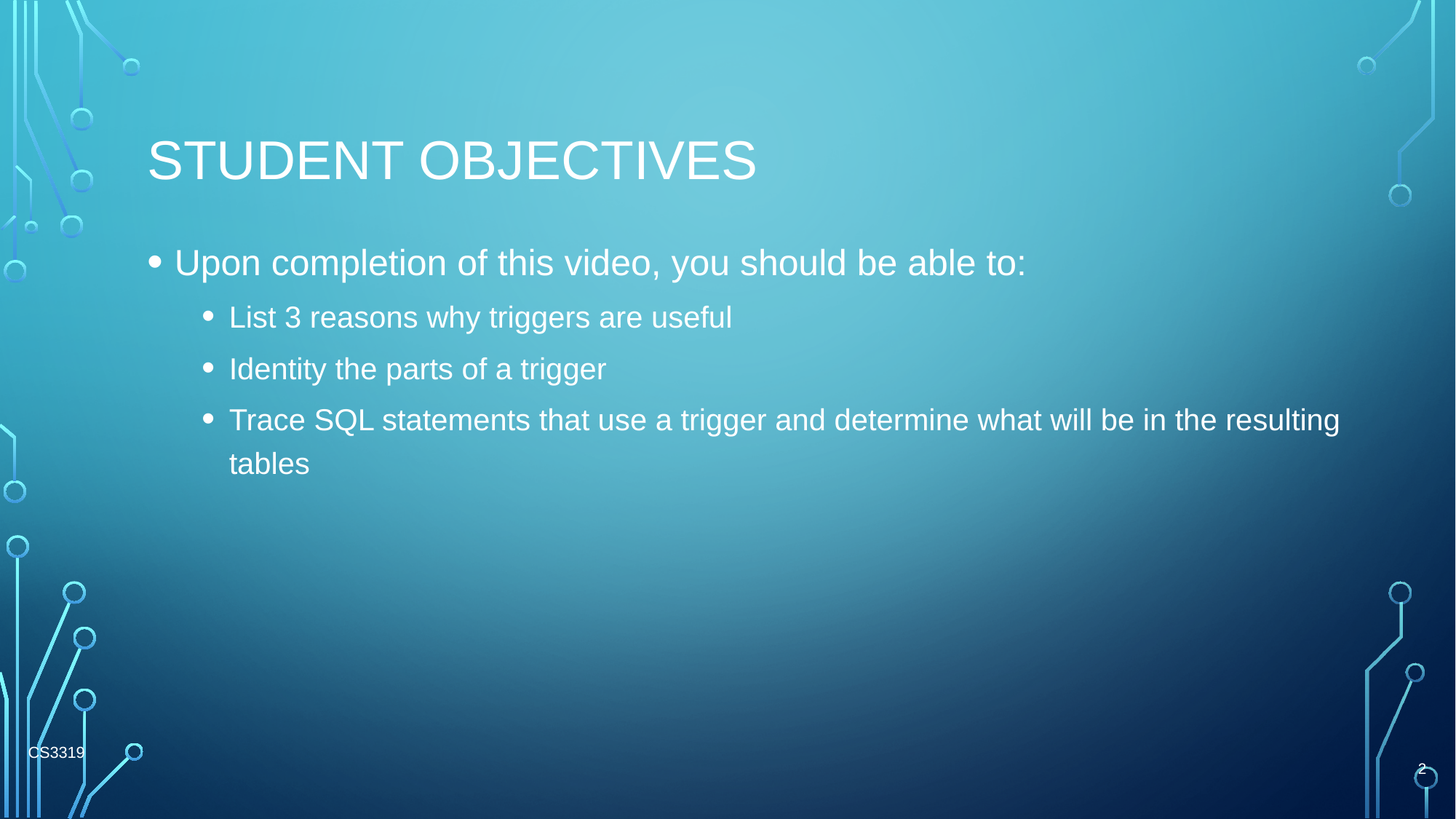

# Student Objectives
Upon completion of this video, you should be able to:
List 3 reasons why triggers are useful
Identity the parts of a trigger
Trace SQL statements that use a trigger and determine what will be in the resulting tables

CS3319
2